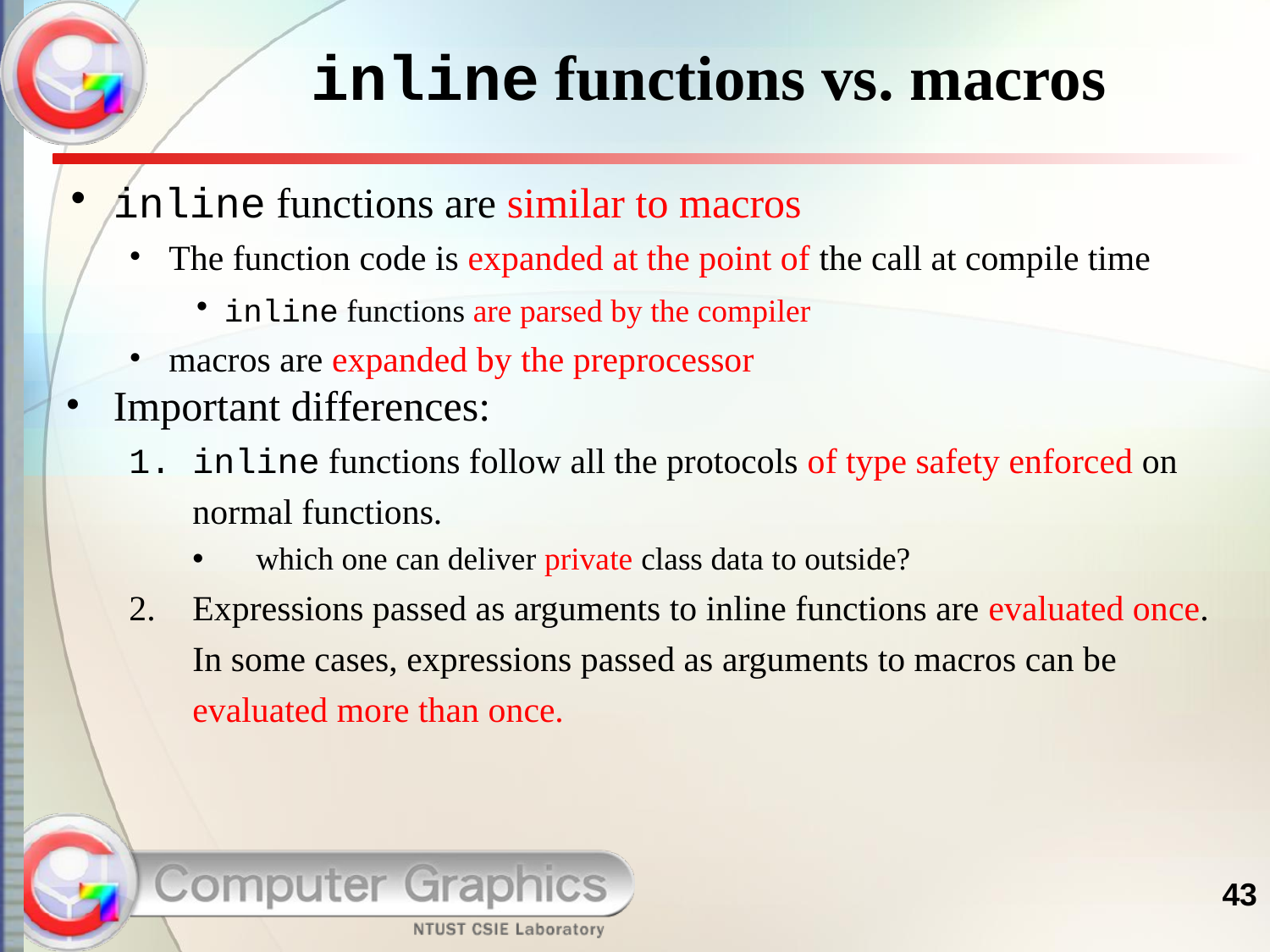

# inline functions vs. macros
inline functions are similar to macros
The function code is expanded at the point of the call at compile time
inline functions are parsed by the compiler
macros are expanded by the preprocessor
Important differences:
inline functions follow all the protocols of type safety enforced on normal functions.
which one can deliver private class data to outside?
Expressions passed as arguments to inline functions are evaluated once. In some cases, expressions passed as arguments to macros can be evaluated more than once.
43